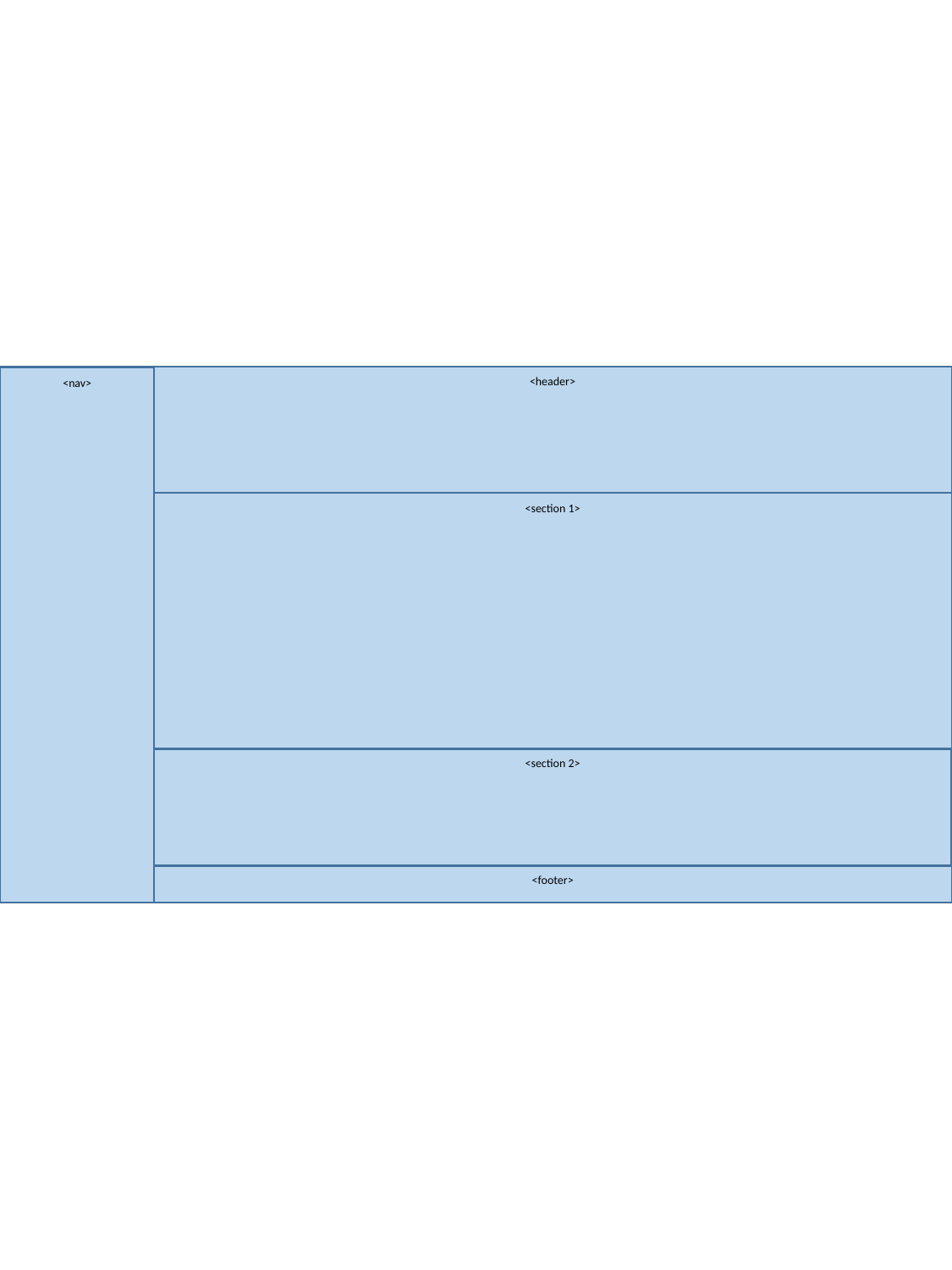

<header>
<nav>

<section 1>
<section 2>

<footer>